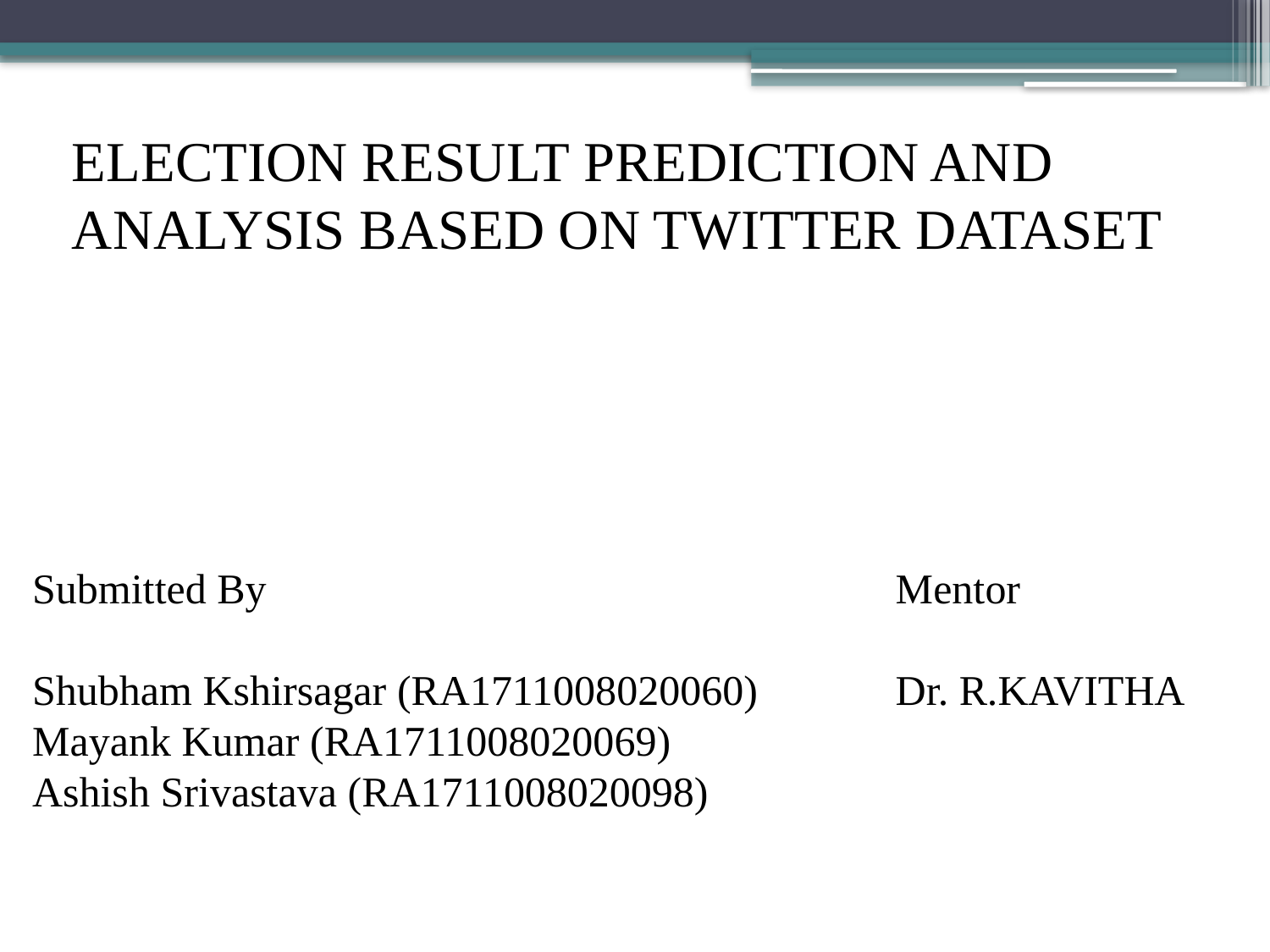

ELECTION RESULT PREDICTION AND ANALYSIS BASED ON TWITTER DATASET
Submitted By
Shubham Kshirsagar (RA1711008020060)
Mayank Kumar (RA1711008020069)
Ashish Srivastava (RA1711008020098)

Mentor

Dr. R.KAVITHA